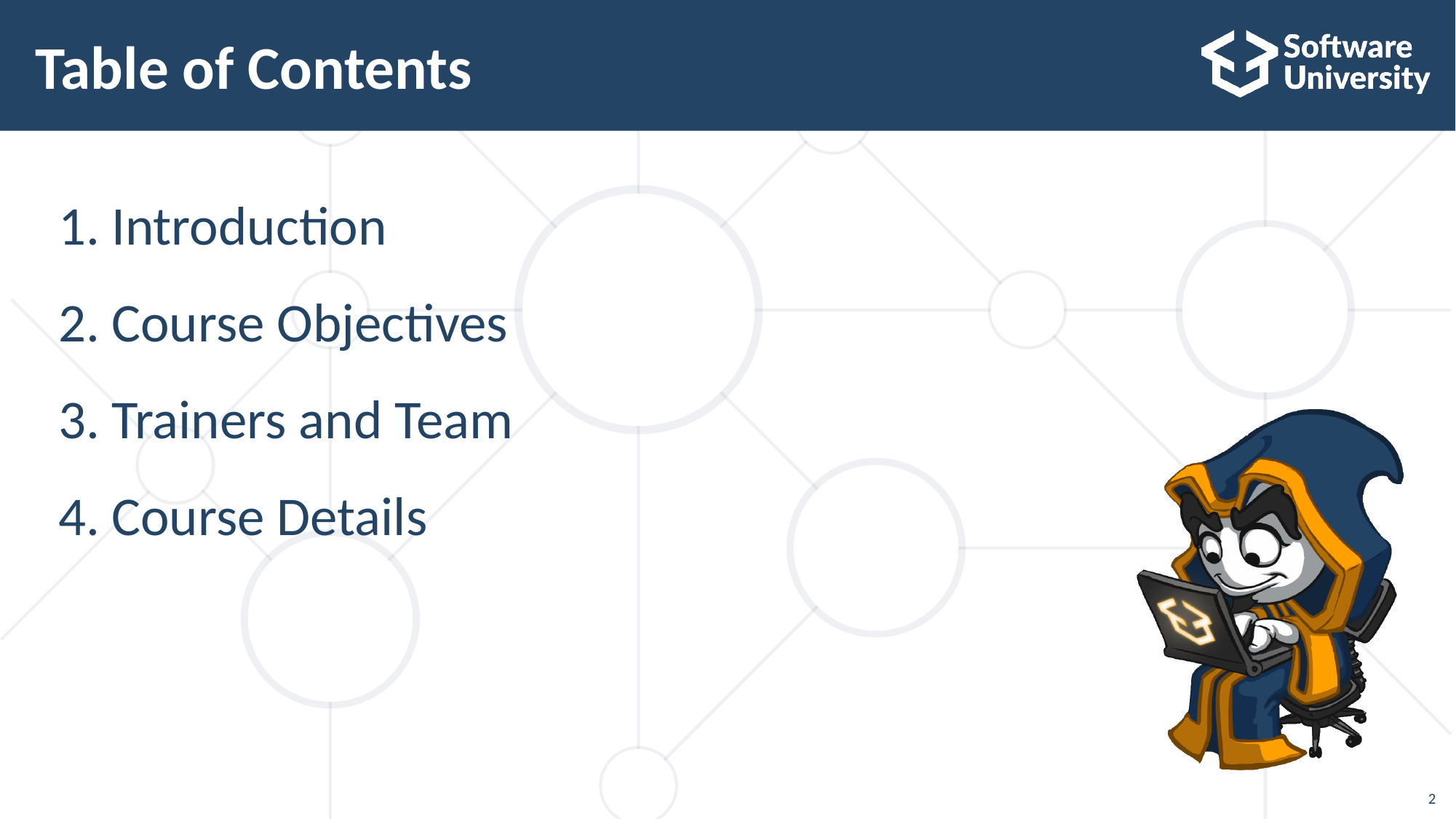

Table of Contents
Introduction
Course Objectives
Trainers and Team
Course Details

2